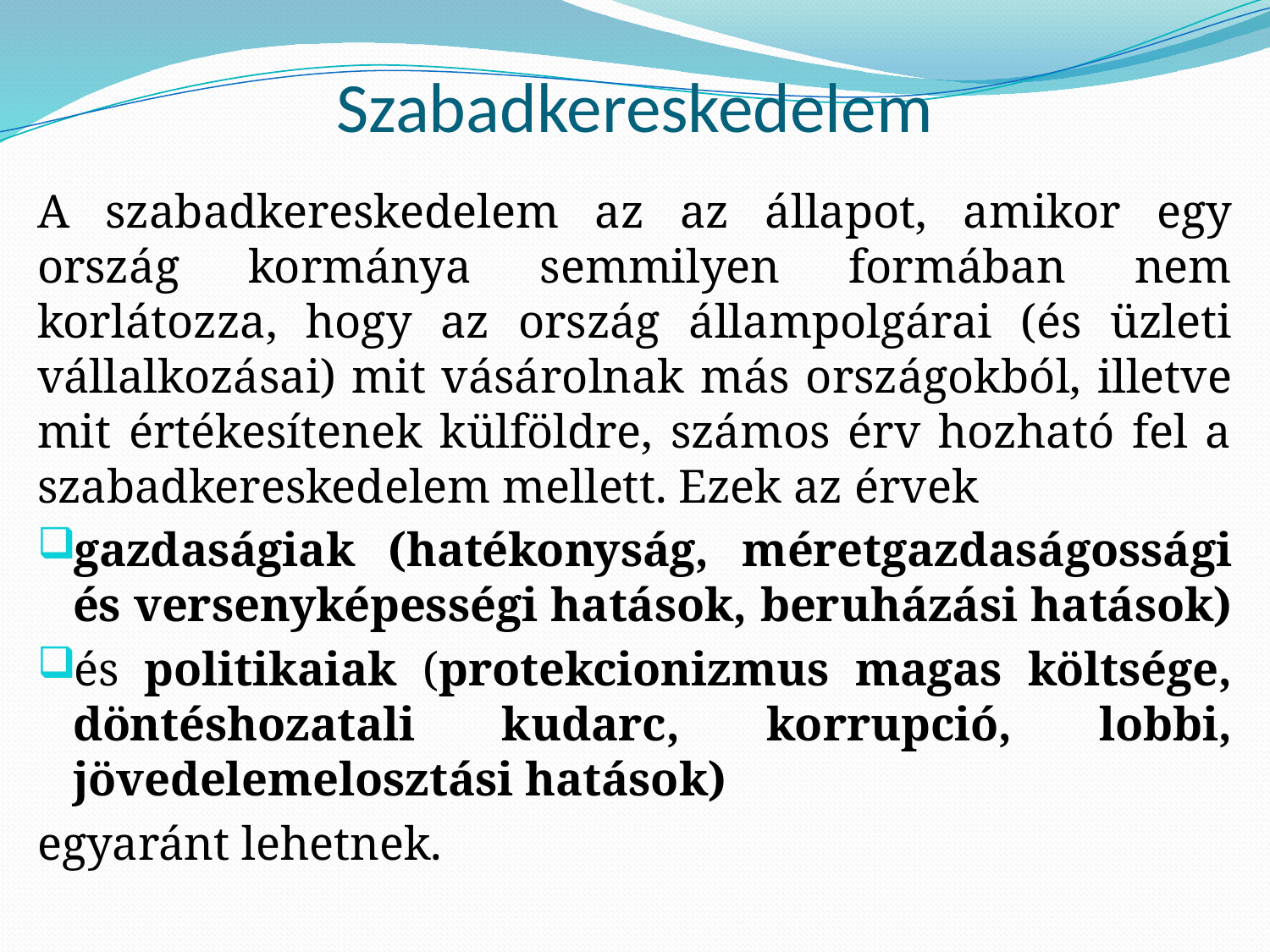

# Szabadkereskedelem
A szabadkereskedelem az az állapot, amikor egy ország kormánya semmilyen formában nem korlátozza, hogy az ország állampolgárai (és üzleti vállalkozásai) mit vásárolnak más országokból, illetve mit értékesítenek külföldre, számos érv hozható fel a szabadkereskedelem mellett. Ezek az érvek
gazdaságiak (hatékonyság, méretgazdaságossági és versenyképességi hatások, beruházási hatások)
és politikaiak (protekcionizmus magas költsége, döntéshozatali kudarc, korrupció, lobbi, jövedelemelosztási hatások)
egyaránt lehetnek.